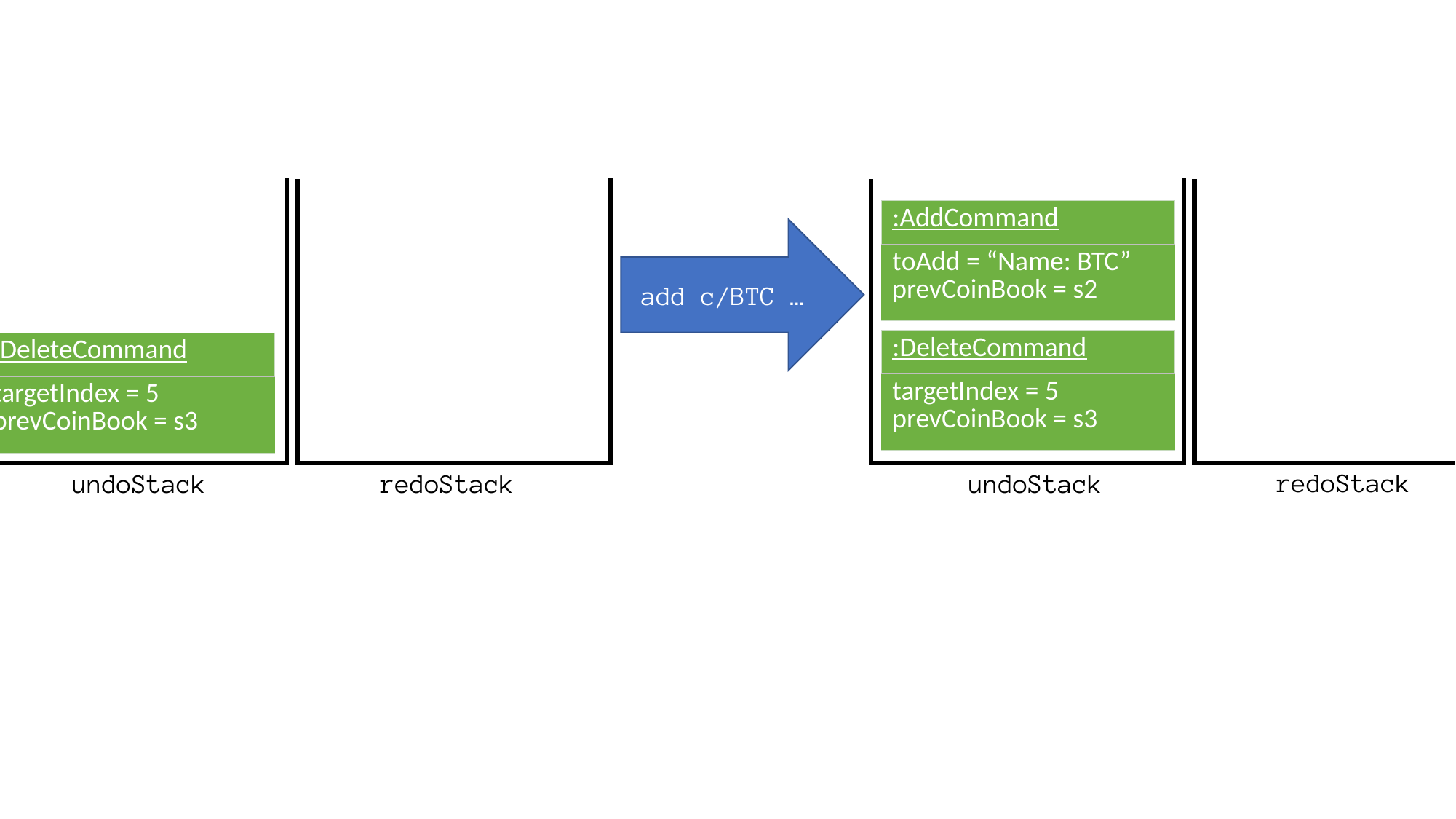

| :AddCommand |
| --- |
| toAdd = “Name: BTC” prevCoinBook = s2 |
add c/BTC …
| :DeleteCommand |
| --- |
| targetIndex = 5 prevCoinBook = s3 |
| :DeleteCommand |
| --- |
| targetIndex = 5 prevCoinBook = s3 |
redoStack
redoStack
undoStack
undoStack